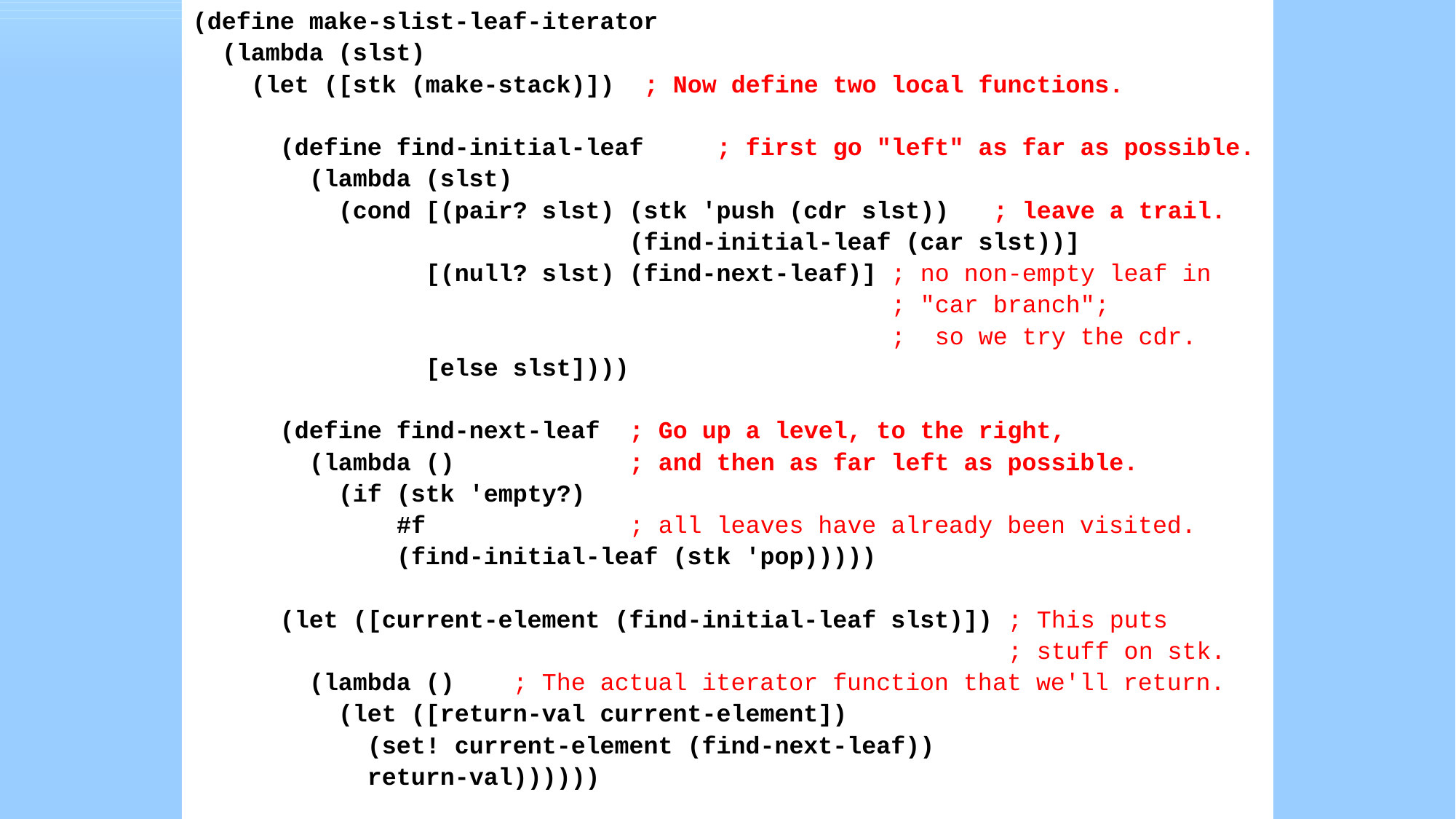

(define make-slist-leaf-iterator
  (lambda (slst)
    (let ([stk (make-stack)])  ; Now define two local functions.

      (define find-initial-leaf     ; first go "left" as far as possible.
        (lambda (slst)
          (cond [(pair? slst) (stk 'push (cdr slst))   ; leave a trail.
                              (find-initial-leaf (car slst))]
                [(null? slst) (find-next-leaf)] ; no non-empty leaf in
                                                ; "car branch";
                                                ;  so we try the cdr.
                [else slst])))

      (define find-next-leaf  ; Go up a level, to the right,
        (lambda ()            ; and then as far left as possible.
          (if (stk 'empty?)
              #f              ; all leaves have already been visited.
              (find-initial-leaf (stk 'pop)))))

      (let ([current-element (find-initial-leaf slst)]) ; This puts
                                                        ; stuff on stk.
        (lambda ()    ; The actual iterator function that we'll return.
          (let ([return-val current-element])
            (set! current-element (find-next-leaf))
            return-val))))))

#